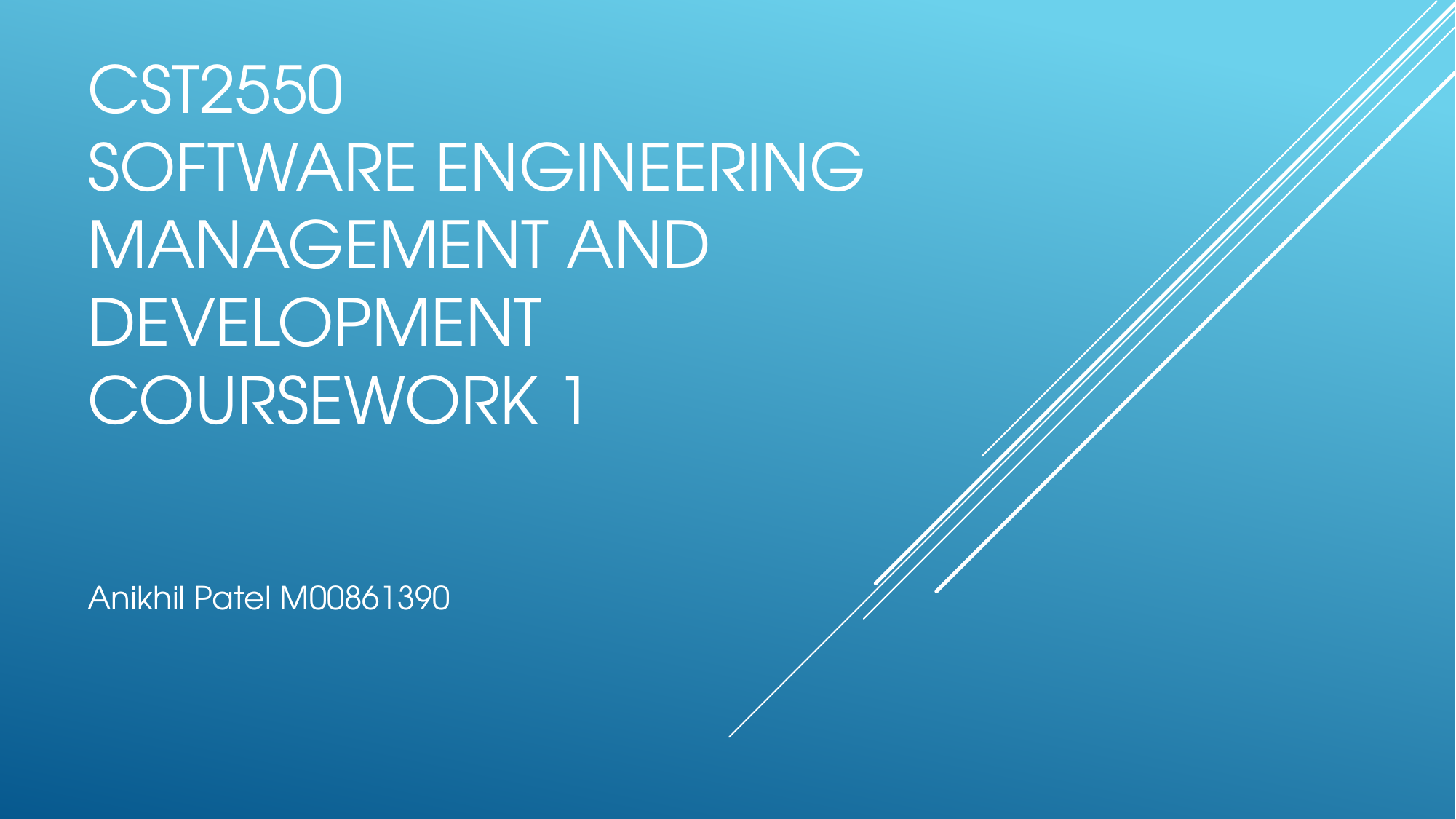

# CST2550 Software Engineering Management and Development coursework 1
Anikhil Patel M00861390